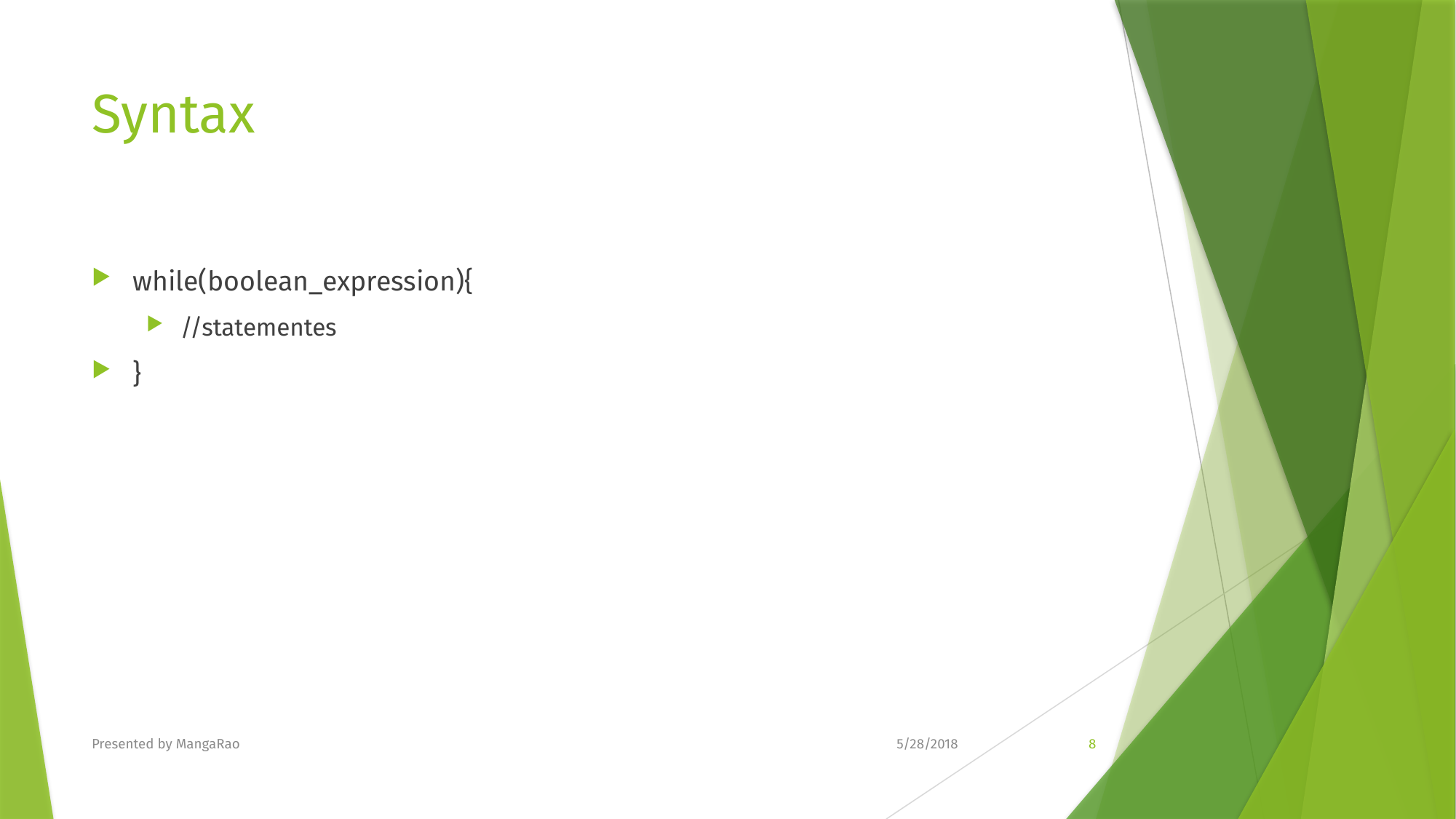

# Syntax
while(boolean_expression){
//statementes
}
Presented by MangaRao
5/28/2018
8